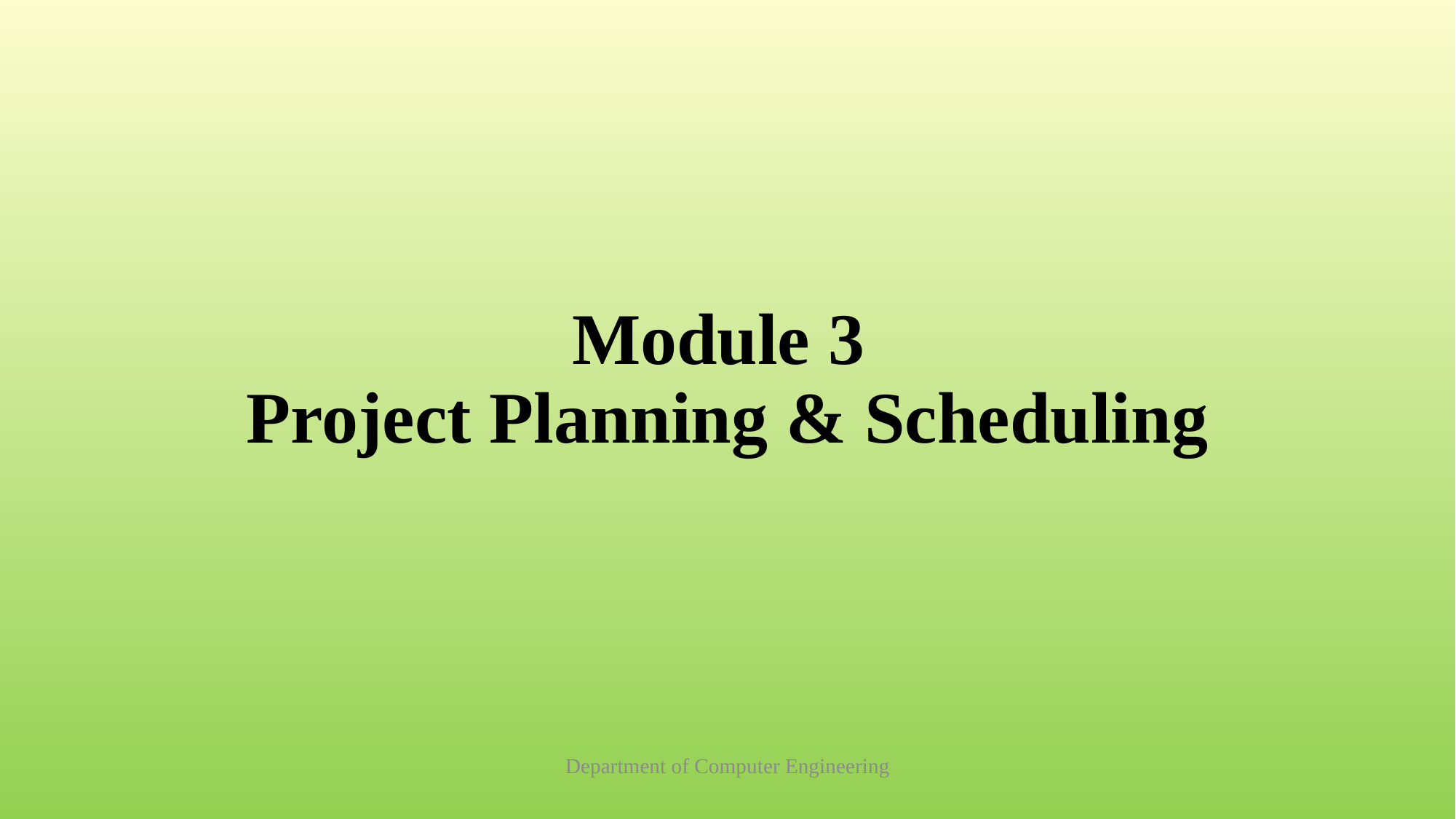

# Module 3 Project Planning & Scheduling
Department of Computer Engineering